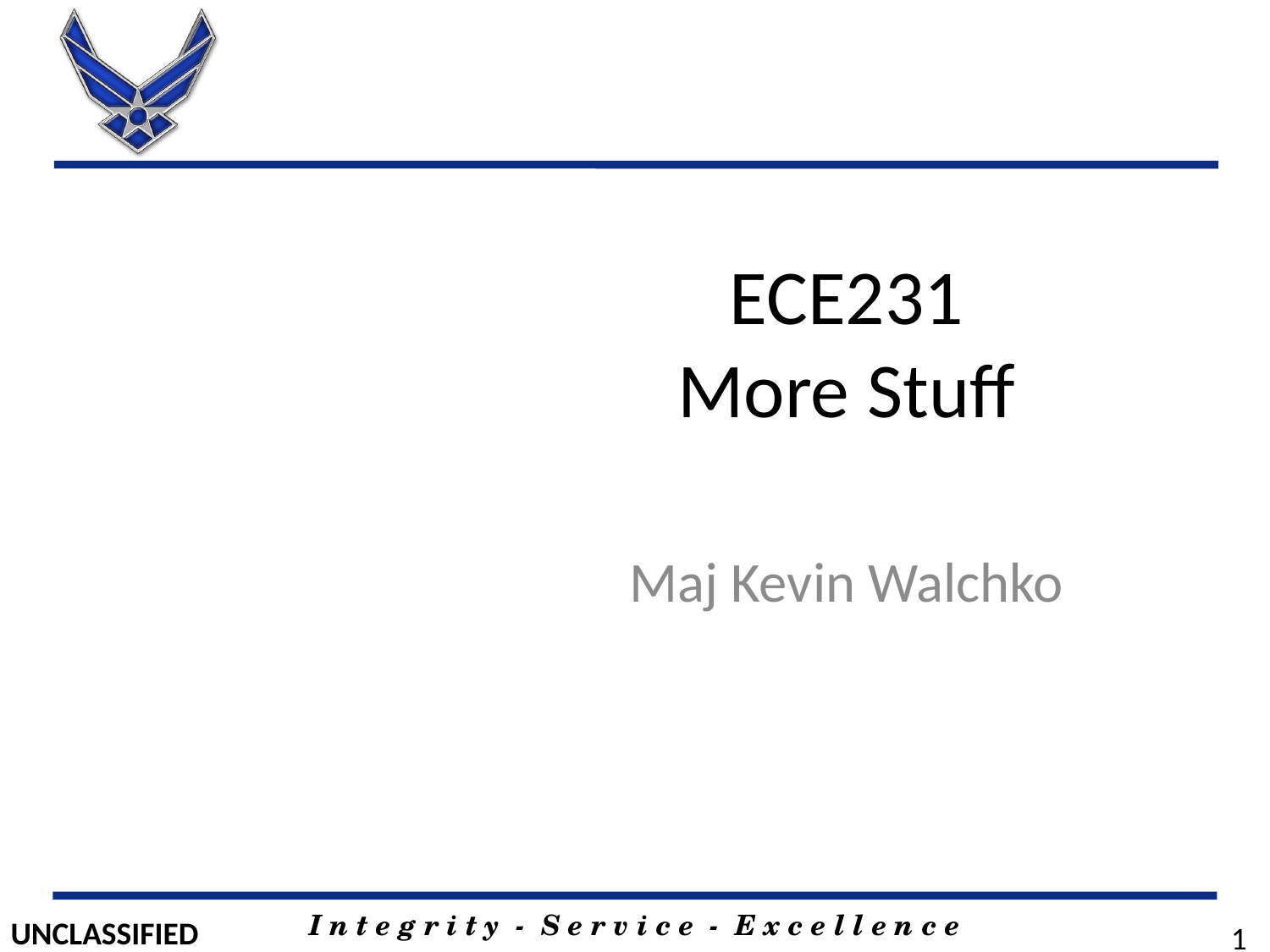

# ECE231 More Stuff
Maj Kevin Walchko
1